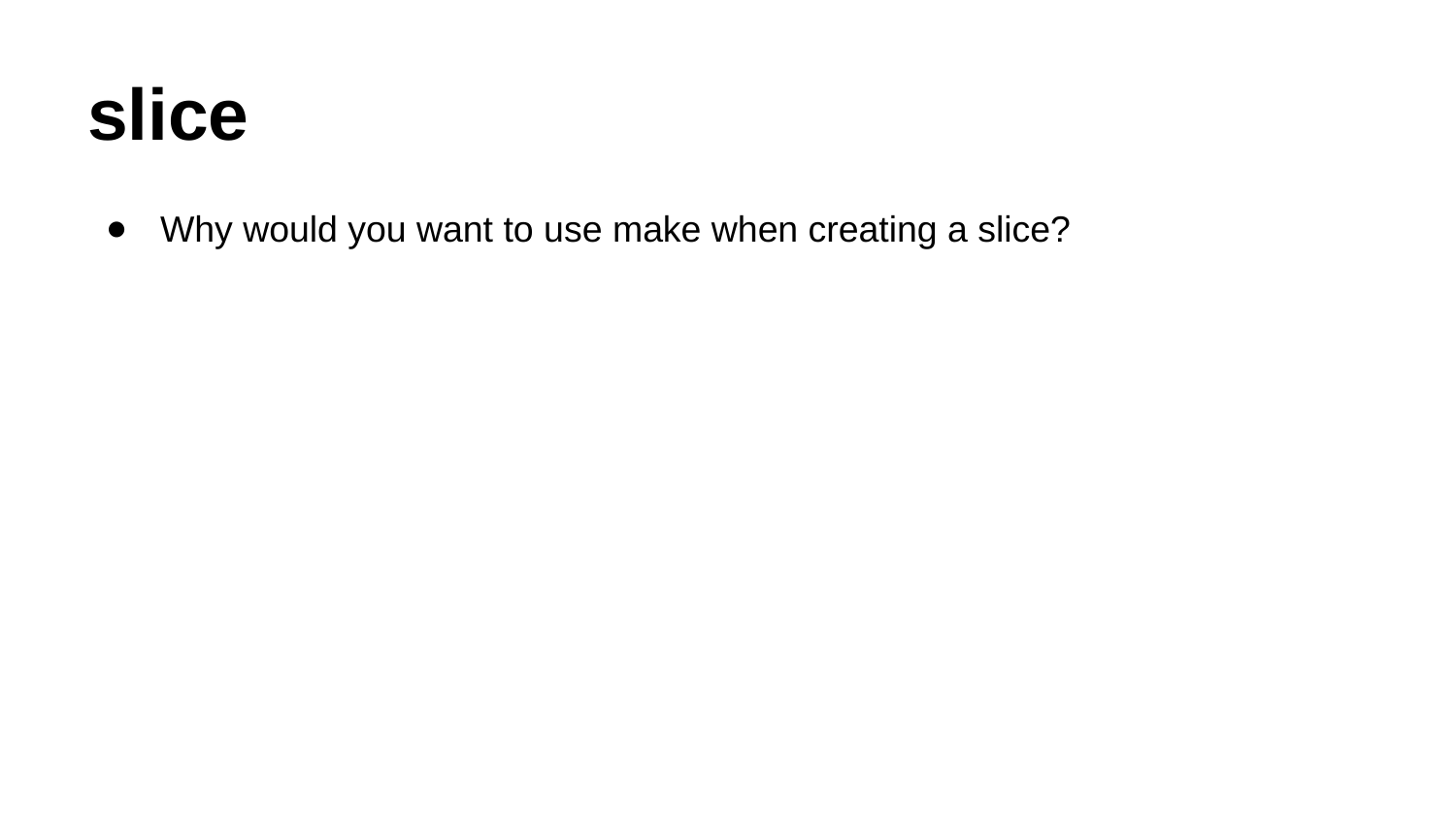

# slice
Why would you want to use make when creating a slice?